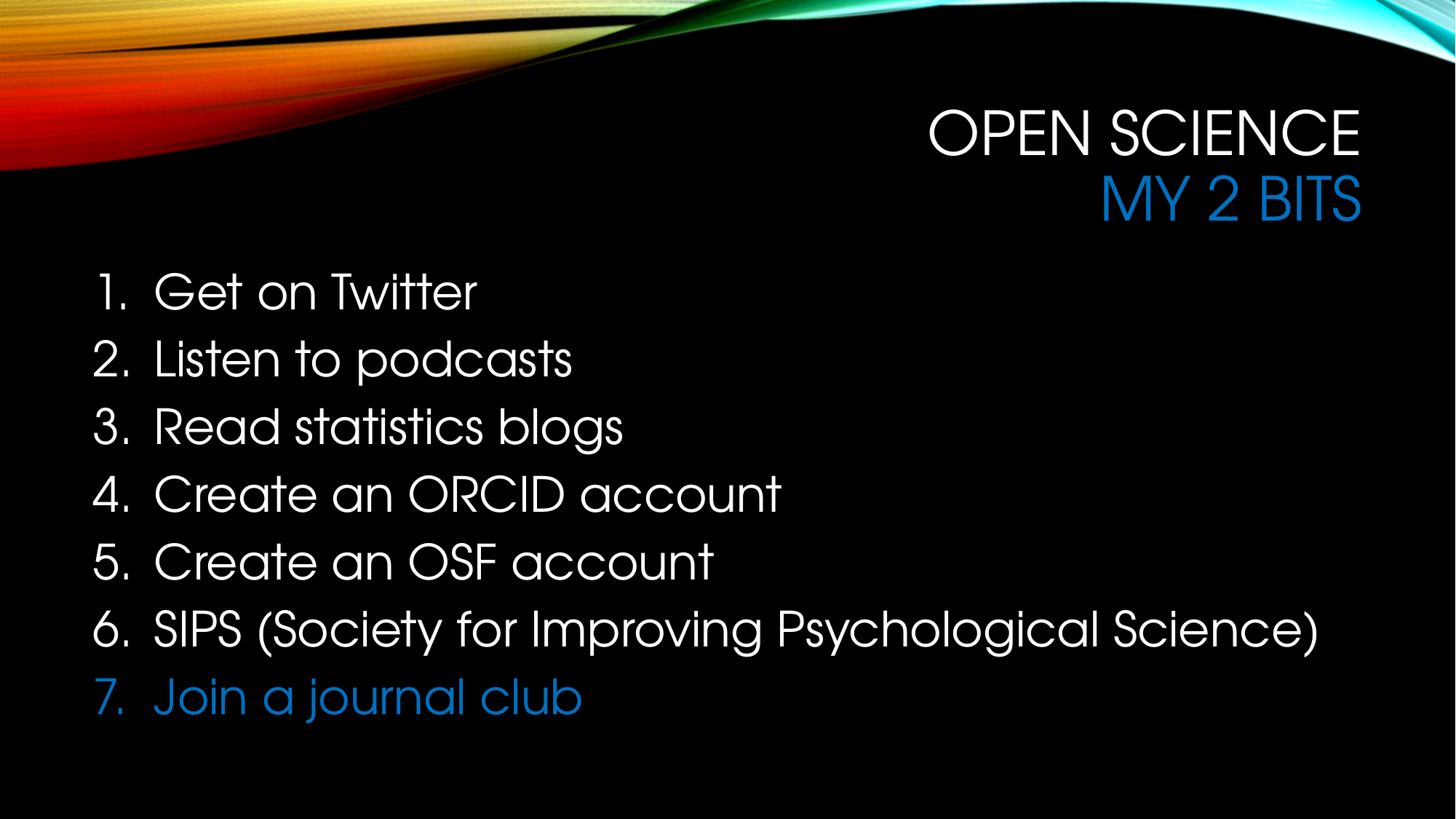

# Open Science My 2 Bits
Get on Twitter
Listen to podcasts
Read statistics blogs
Create an ORCID account
Create an OSF account
SIPS (Society for Improving Psychological Science)
Join a journal club